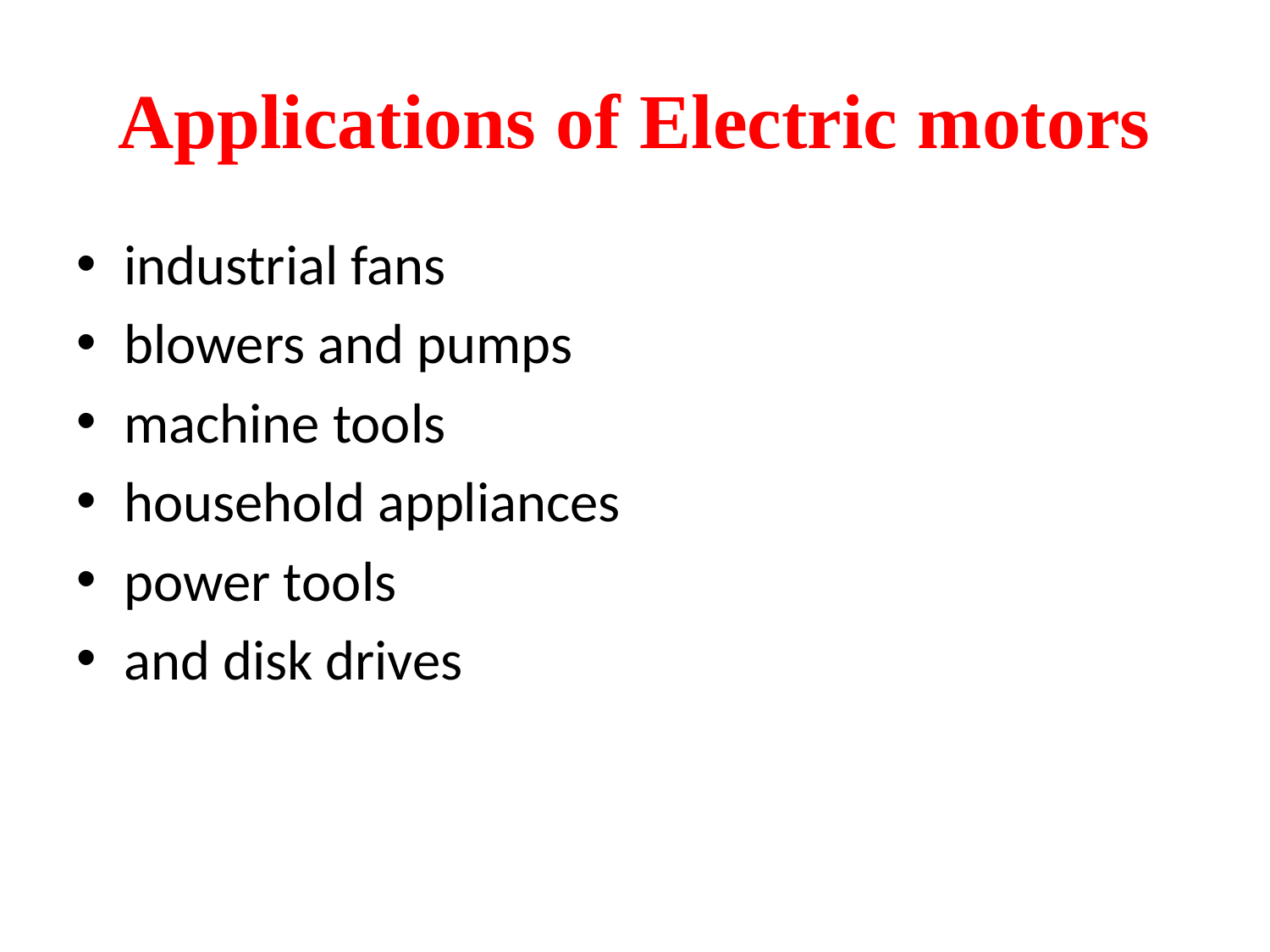

# Applications of Electric motors
industrial fans
blowers and pumps
machine tools
household appliances
power tools
and disk drives